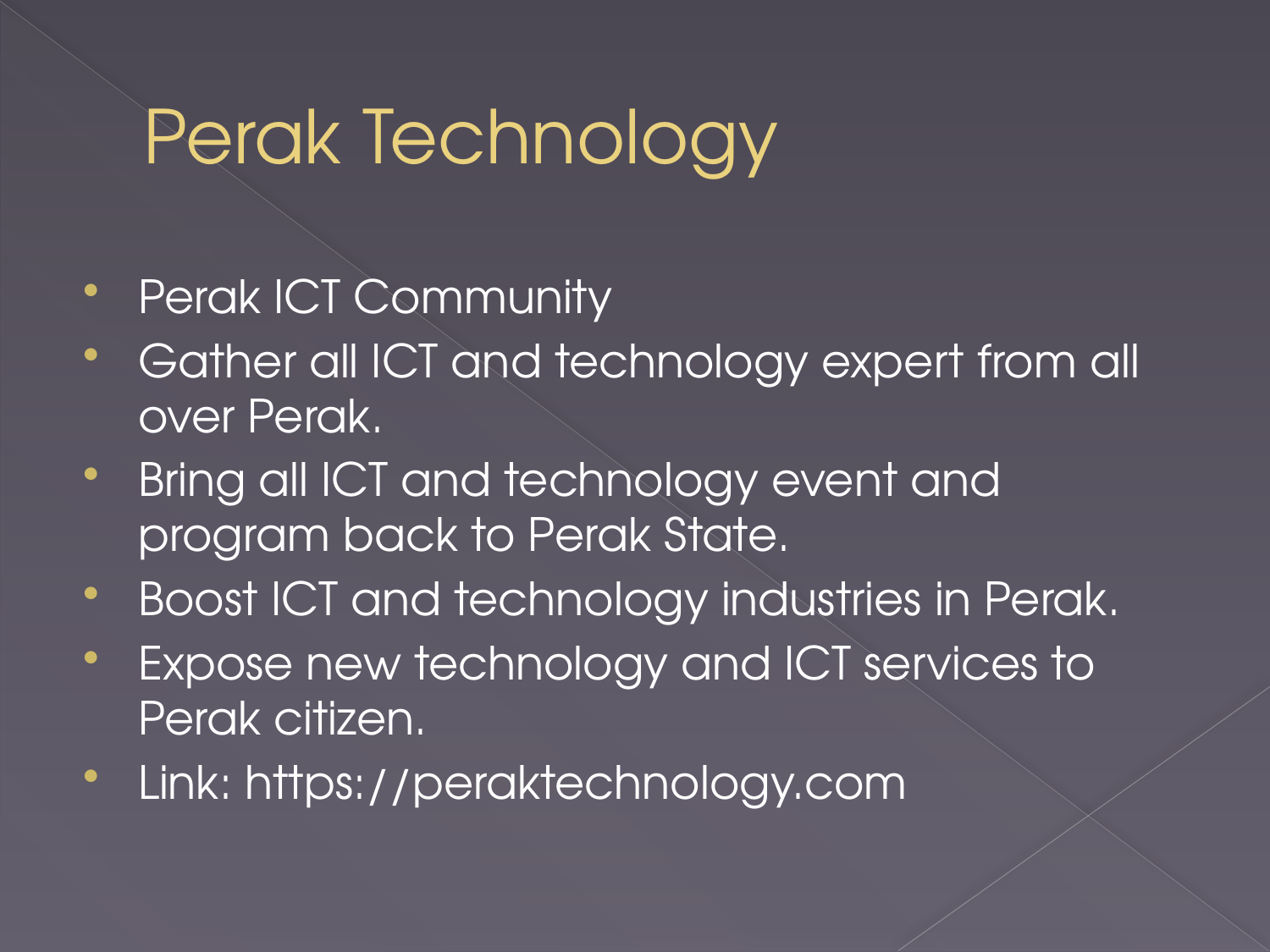

# Perak Technology
Perak ICT Community
Gather all ICT and technology expert from all over Perak.
Bring all ICT and technology event and program back to Perak State.
Boost ICT and technology industries in Perak.
Expose new technology and ICT services to Perak citizen.
Link: https://peraktechnology.com